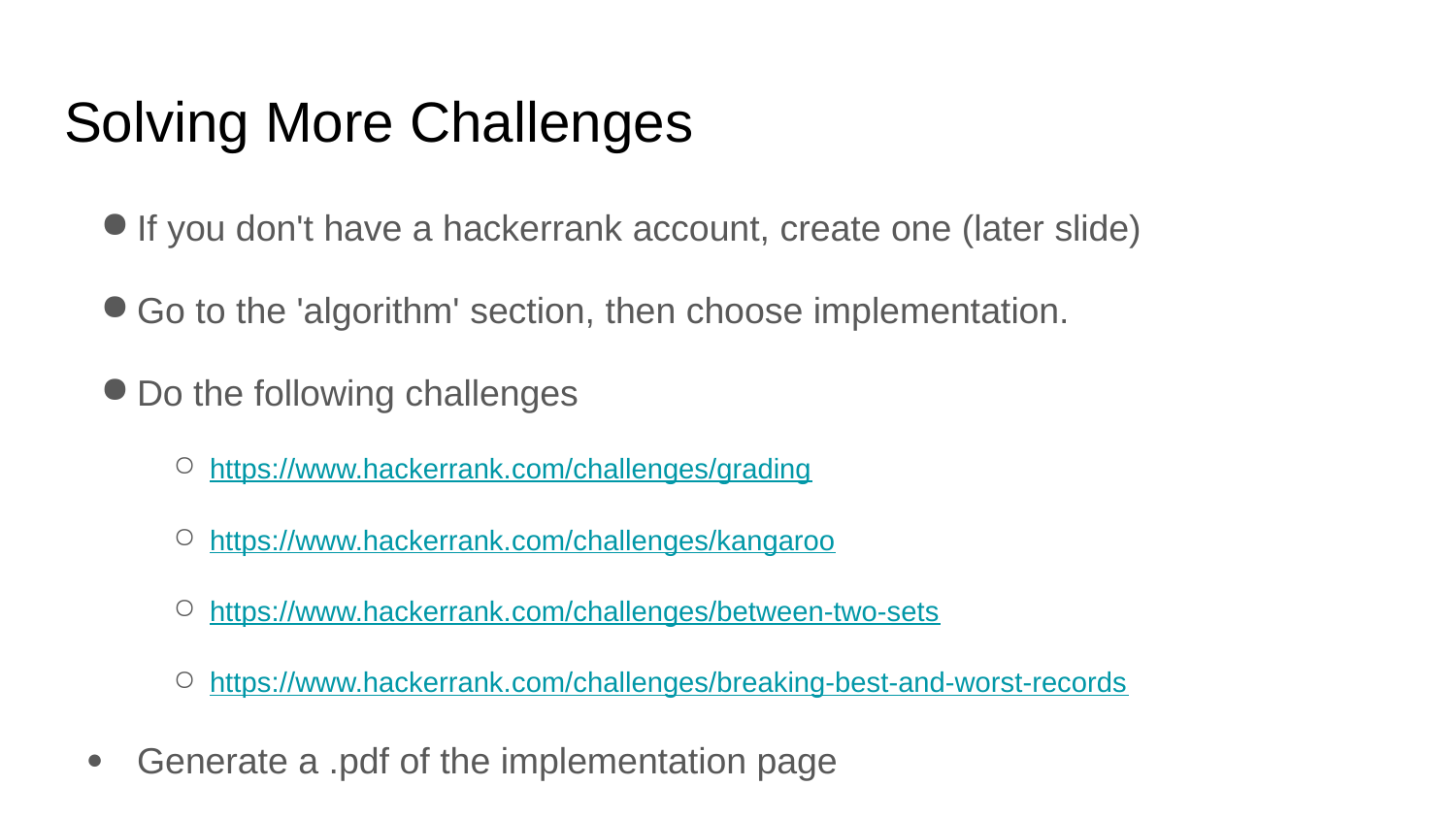

# Solving More Challenges
If you don't have a hackerrank account, create one (later slide)
Go to the 'algorithm' section, then choose implementation.
Do the following challenges
https://www.hackerrank.com/challenges/grading
https://www.hackerrank.com/challenges/kangaroo
https://www.hackerrank.com/challenges/between-two-sets
https://www.hackerrank.com/challenges/breaking-best-and-worst-records
Generate a .pdf of the implementation page
Attach that .pdf to the cobra learning dropbox